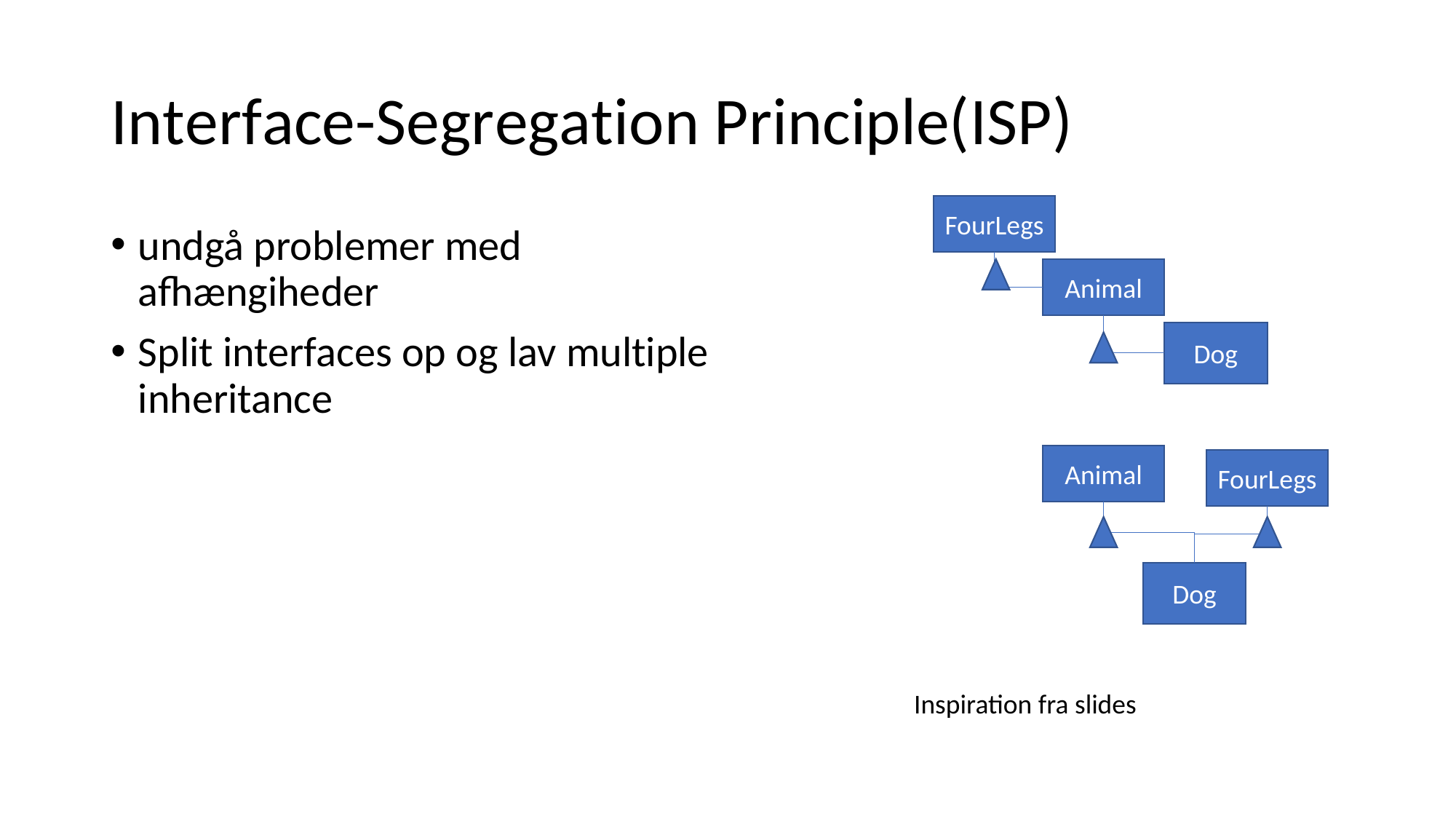

# Interface-Segregation Principle(ISP)
FourLegs
undgå problemer med afhængiheder
Split interfaces op og lav multiple inheritance

Animal
Dog

Animal
FourLegs

Dog
Inspiration fra slides